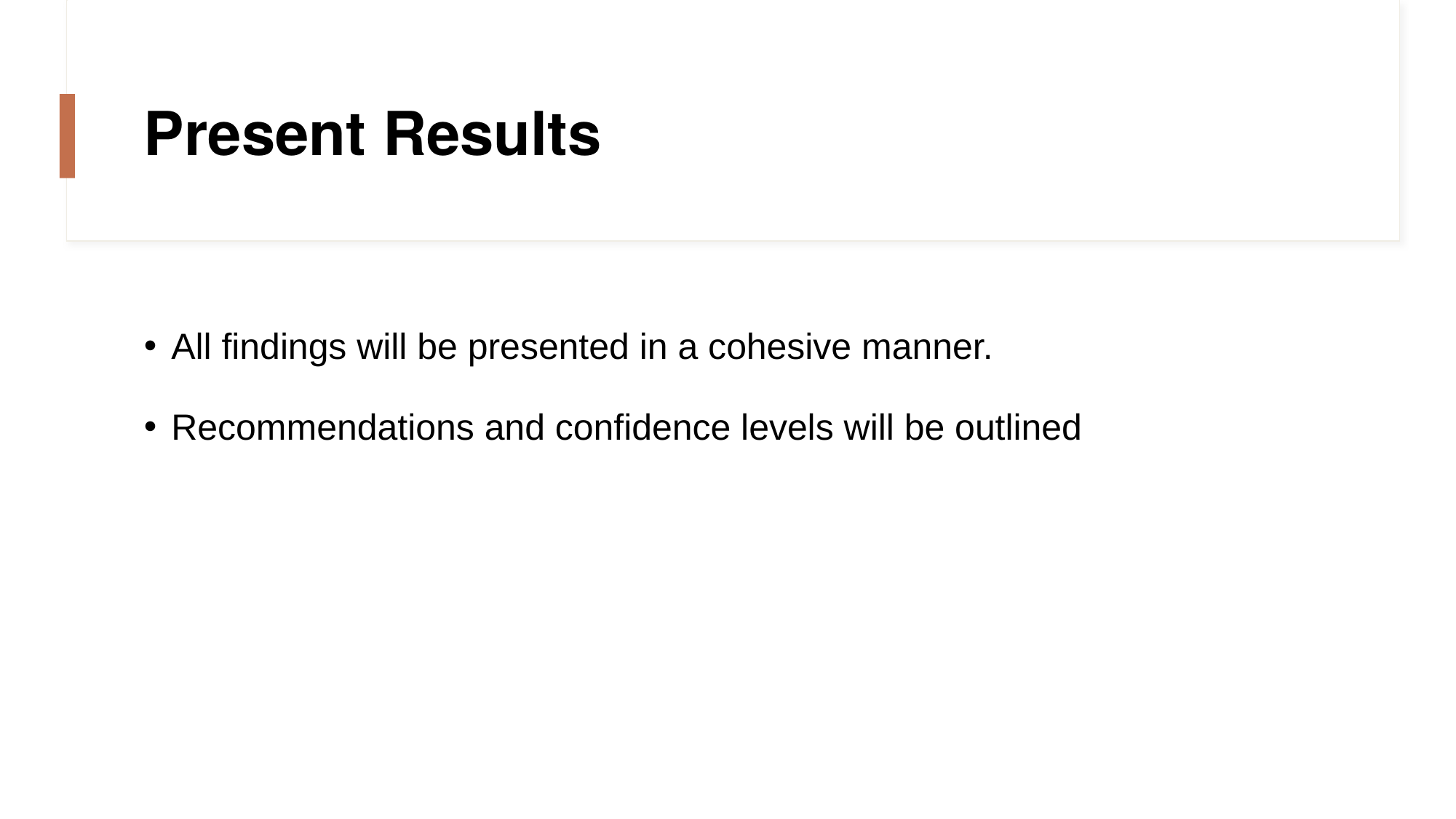

# Present Results
All findings will be presented in a cohesive manner.
Recommendations and confidence levels will be outlined